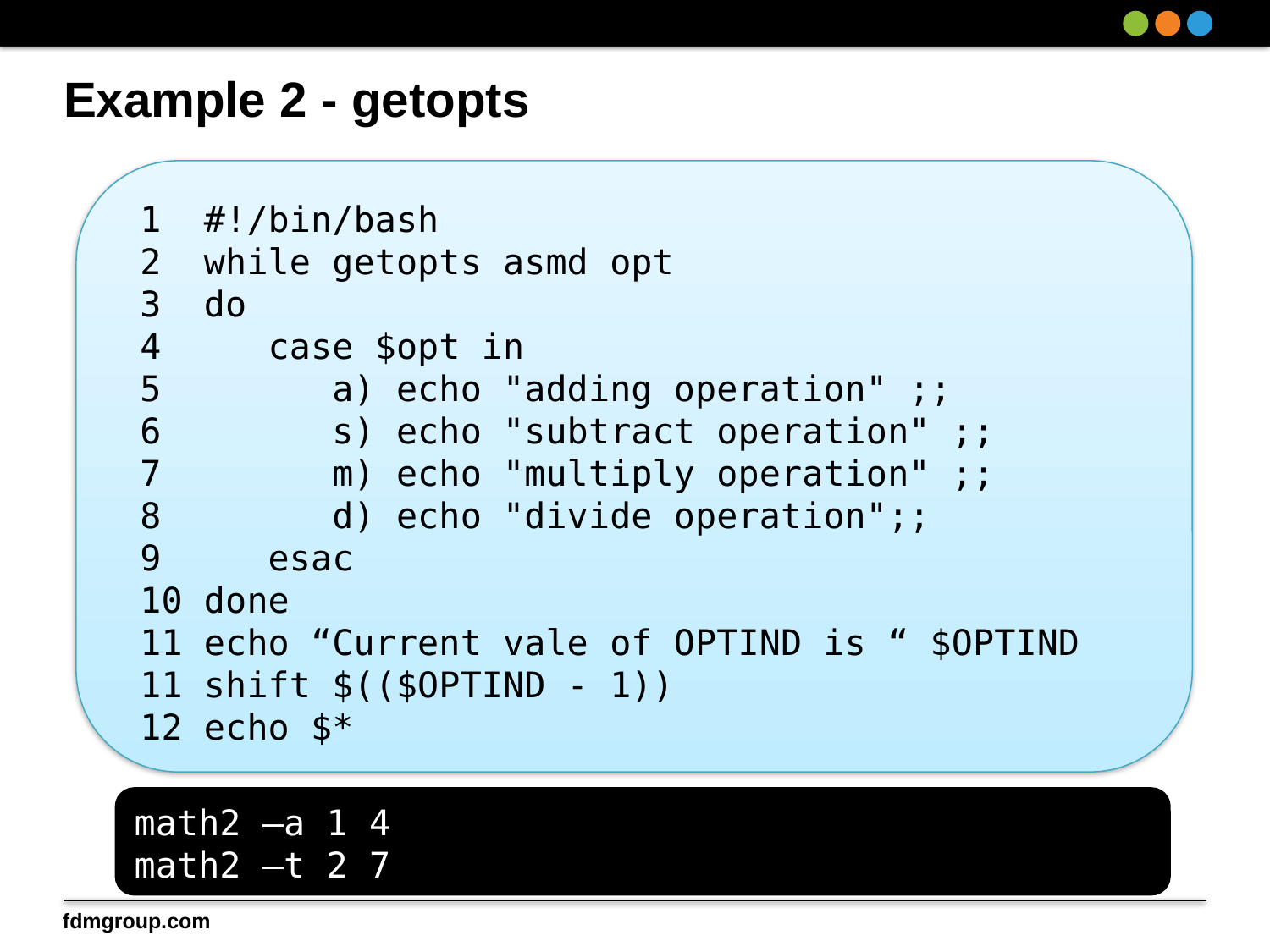

# Example 2 - getopts
 1  #!/bin/bash
 2  while getopts asmd opt
 3  do
 4     case $opt in
 5        a) echo "adding operation" ;;
 6        s) echo "subtract operation" ;;
 7        m) echo "multiply operation" ;;
 8        d) echo "divide operation";;
 9     esac
 10 done
 11 echo “Current vale of OPTIND is “ $OPTIND
 11 shift $(($OPTIND - 1))
 12 echo $*
math2 –a 1 4
math2 –t 2 7